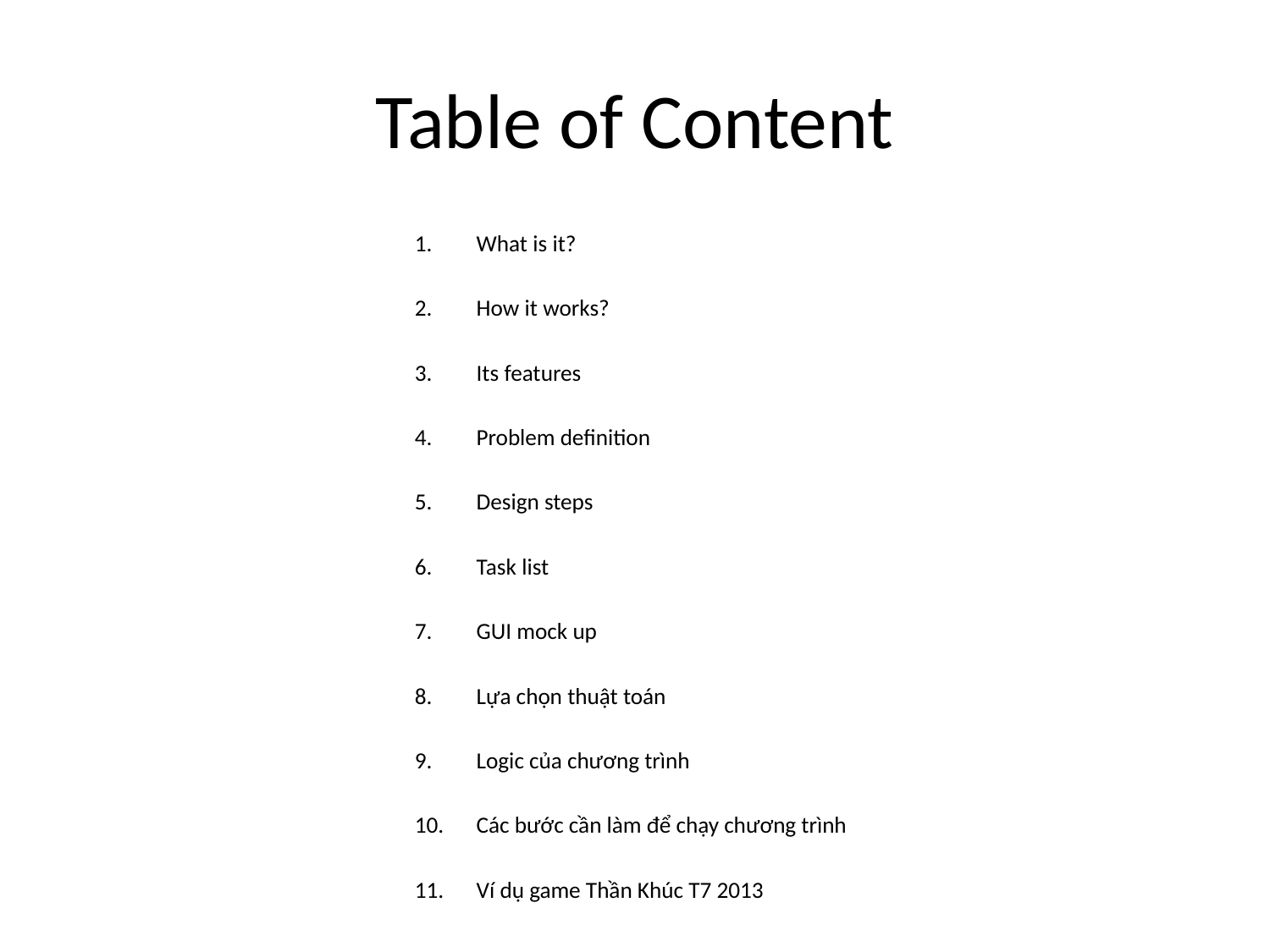

# Table of Content
What is it?

How it works?

Its features

Problem definition

Design steps

Task list

GUI mock up

Lựa chọn thuật toán

Logic của chương trình

Các bước cần làm để chạy chương trình

Ví dụ game Thần Khúc T7 2013